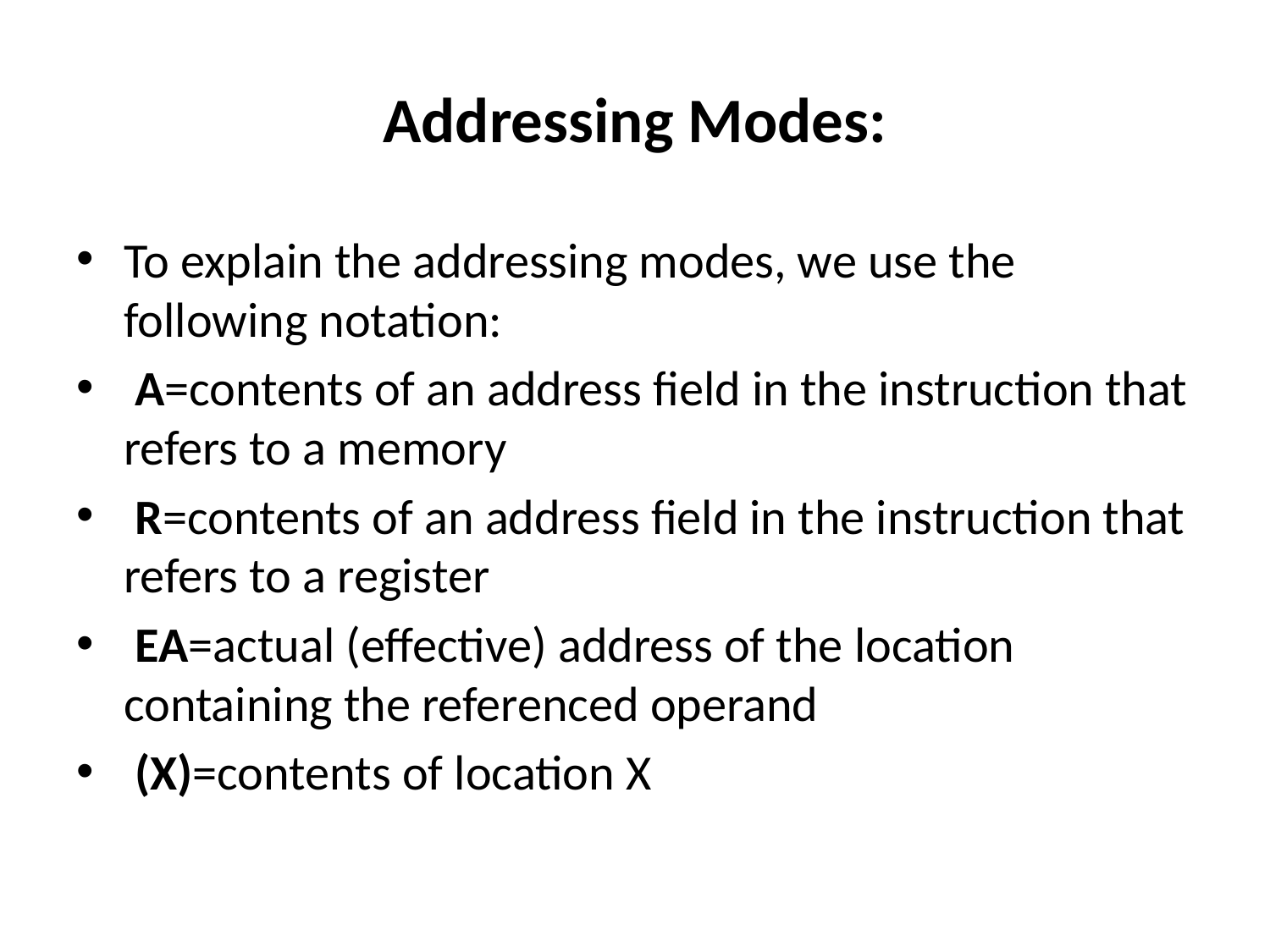

# Addressing Modes:
To explain the addressing modes, we use the following notation:
 A=contents of an address field in the instruction that refers to a memory
 R=contents of an address field in the instruction that refers to a register
 EA=actual (effective) address of the location containing the referenced operand
 (X)=contents of location X